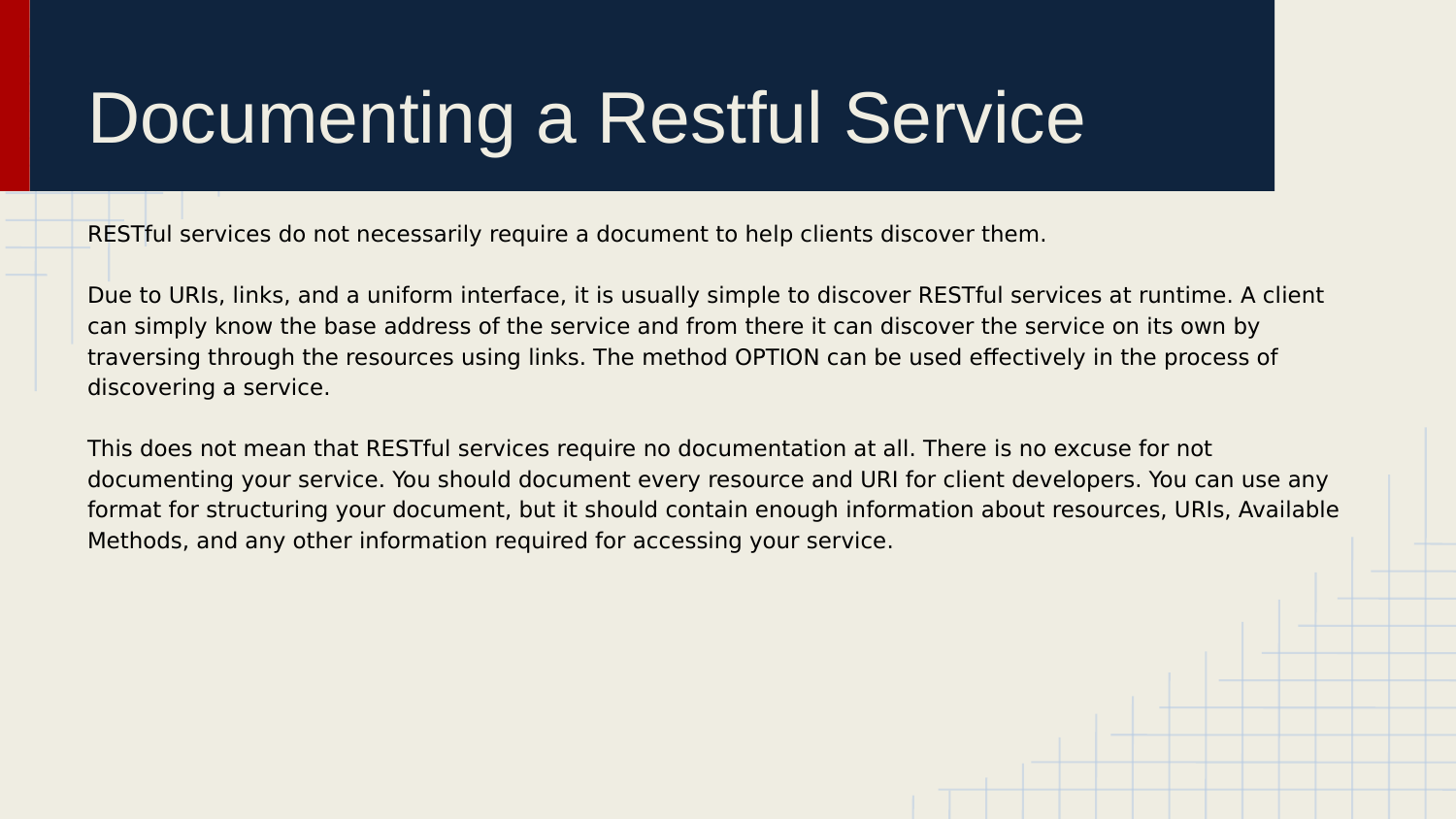

# Documenting a Restful Service
RESTful services do not necessarily require a document to help clients discover them.

Due to URIs, links, and a uniform interface, it is usually simple to discover RESTful services at runtime. A client can simply know the base address of the service and from there it can discover the service on its own by traversing through the resources using links. The method OPTION can be used effectively in the process of discovering a service.

This does not mean that RESTful services require no documentation at all. There is no excuse for not documenting your service. You should document every resource and URI for client developers. You can use any format for structuring your document, but it should contain enough information about resources, URIs, Available Methods, and any other information required for accessing your service.